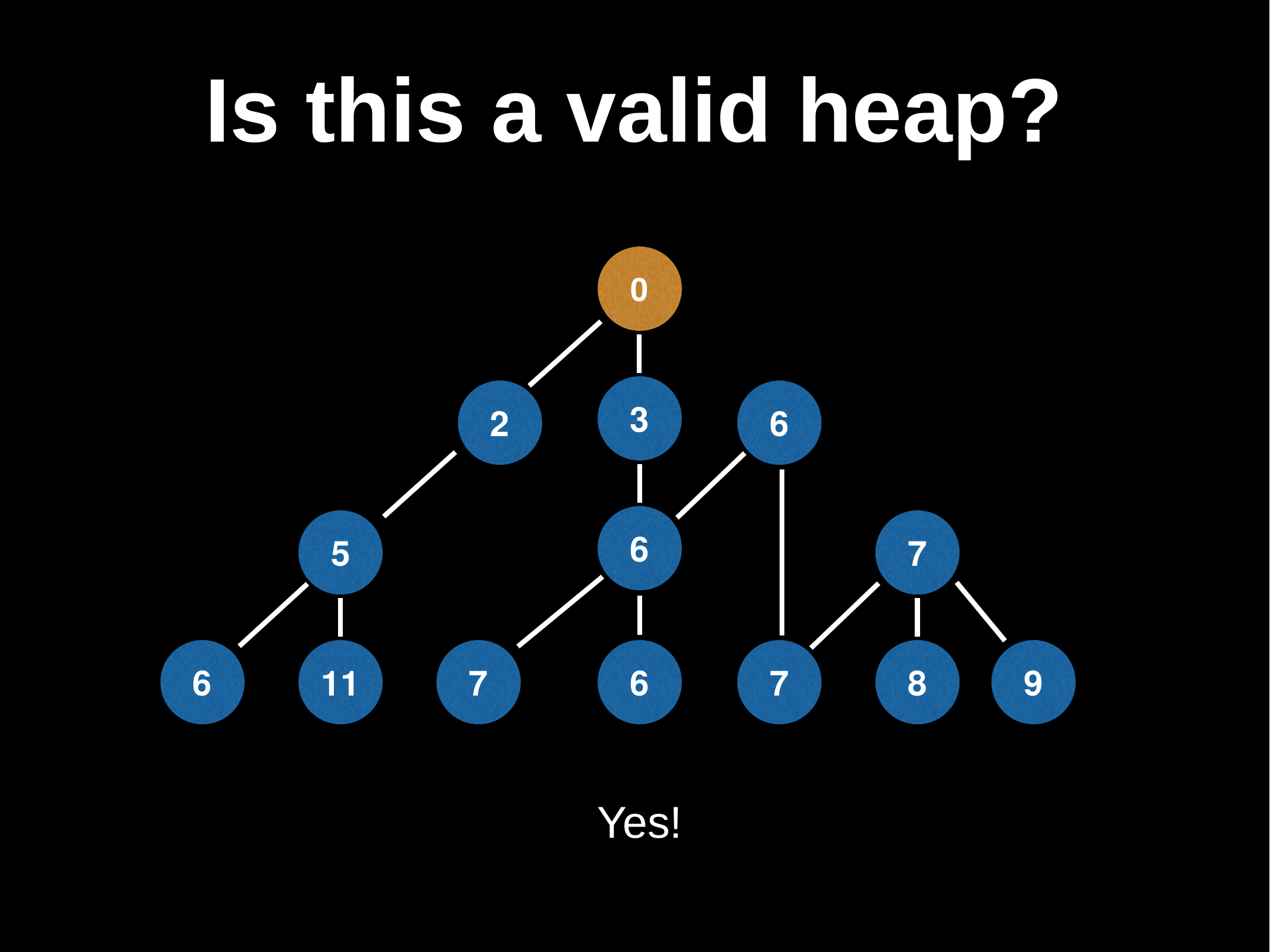

# Is this a valid heap?
0

3
2
6

6
5
7

6
11
7
6
7
8
9
Yes!